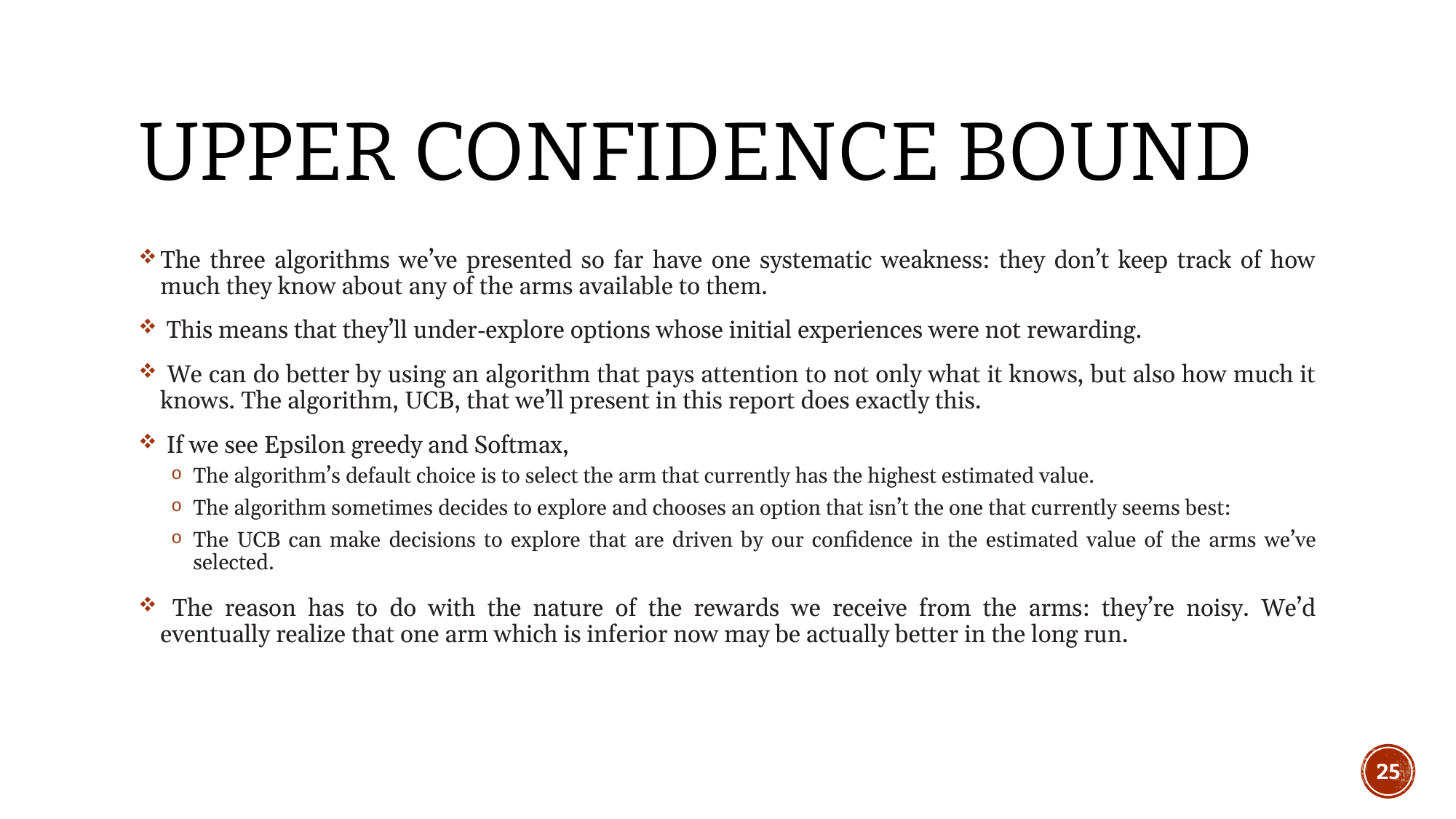

# Upper confidence bound
The three algorithms we’ve presented so far have one systematic weakness: they don’t keep track of how much they know about any of the arms available to them.
 This means that they’ll under‐explore options whose initial experiences were not rewarding.
 We can do better by using an algorithm that pays attention to not only what it knows, but also how much it knows. The algorithm, UCB, that we’ll present in this report does exactly this.
 If we see Epsilon greedy and Softmax,
The algorithm’s default choice is to select the arm that currently has the highest estimated value.
The algorithm sometimes decides to explore and chooses an option that isn’t the one that currently seems best:
The UCB can make decisions to explore that are driven by our confidence in the estimated value of the arms we’ve selected.
 The reason has to do with the nature of the rewards we receive from the arms: they’re noisy. We’d eventually realize that one arm which is inferior now may be actually better in the long run.
25